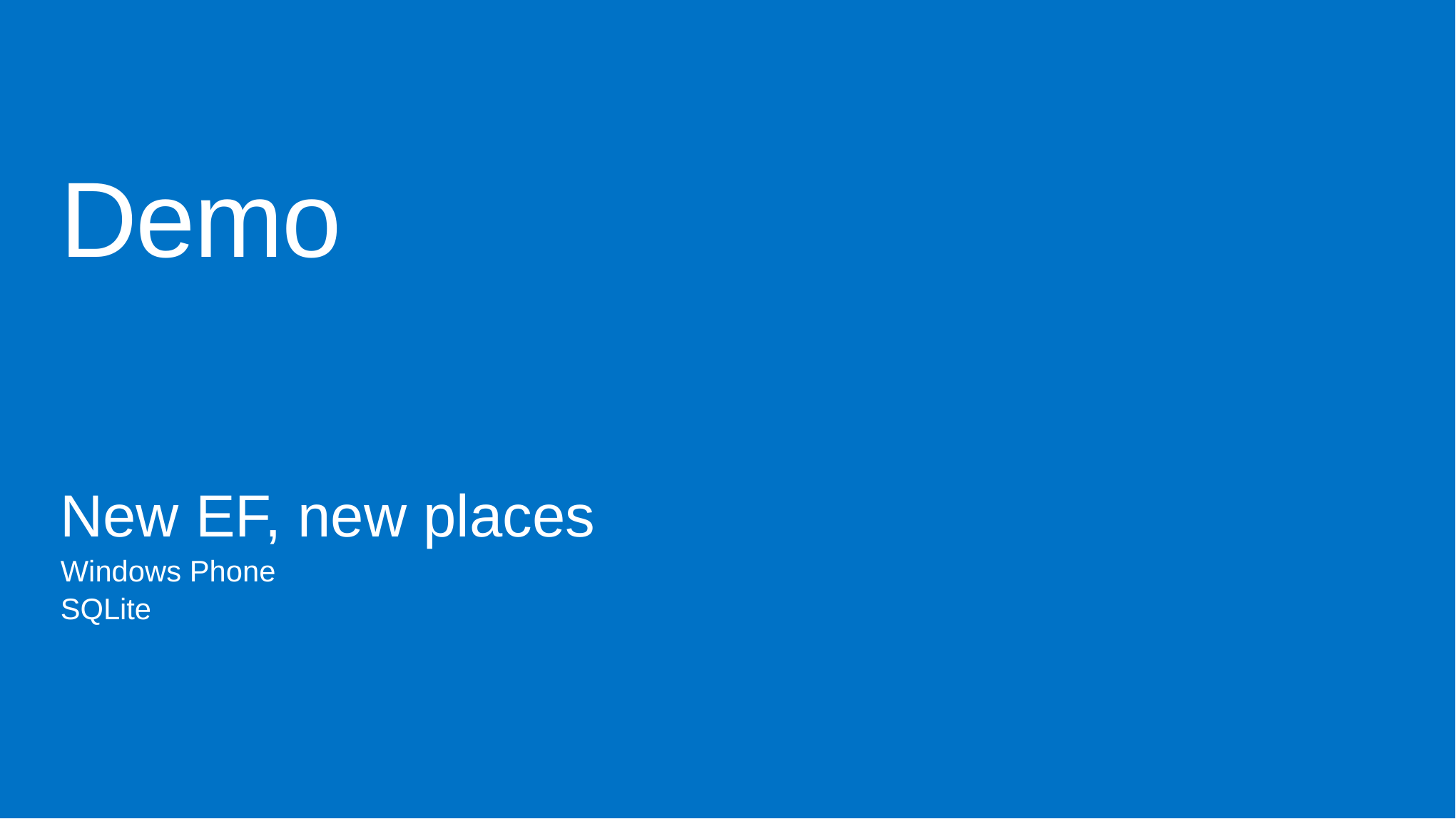

Demo
New EF, new places
Windows Phone
SQLite